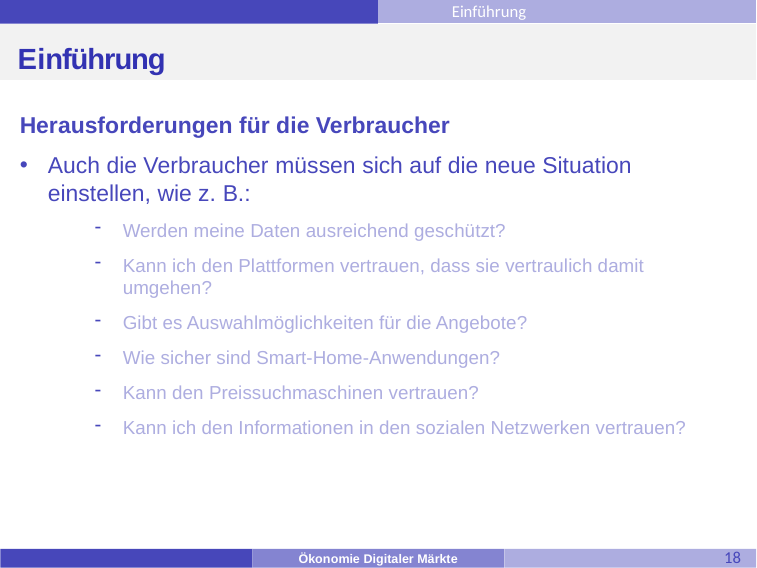

Einführung
# Einführung
Herausforderungen für die Verbraucher
Auch die Verbraucher müssen sich auf die neue Situation einstellen, wie z. B.:
Werden meine Daten ausreichend geschützt?
Kann ich den Plattformen vertrauen, dass sie vertraulich damit umgehen?
Gibt es Auswahlmöglichkeiten für die Angebote?
Wie sicher sind Smart-Home-Anwendungen?
Kann den Preissuchmaschinen vertrauen?
Kann ich den Informationen in den sozialen Netzwerken vertrauen?

18